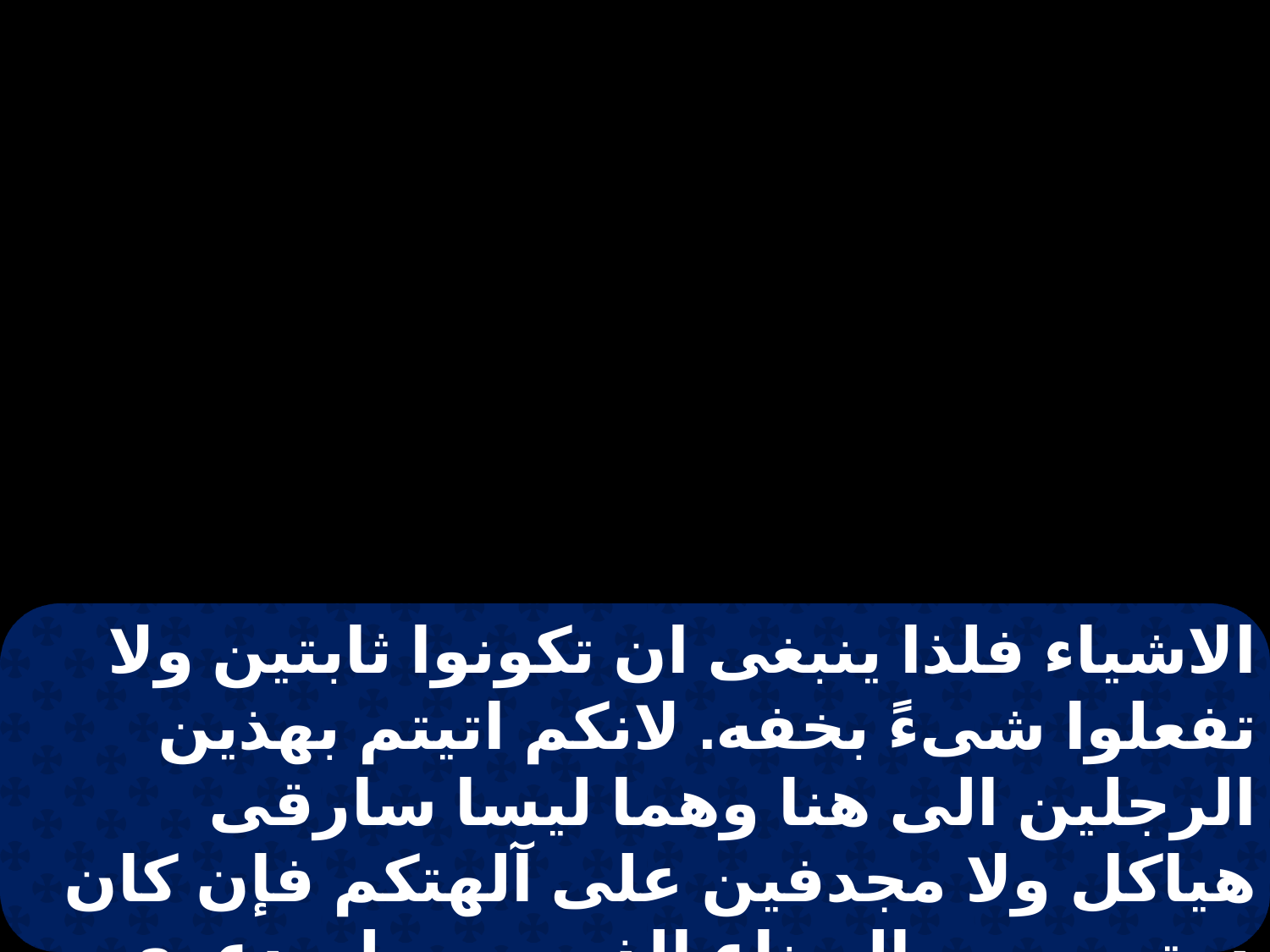

الاشياء فلذا ينبغى ان تكونوا ثابتين ولا تفعلوا شىءً بخفه. لانكم اتيتم بهذين الرجلين الى هنا وهما ليسا سارقى هياكل ولا مجدفين على آلهتكم فإن كان دمتريوس والصناع الذين معه لم دعوى على احداً فإنه